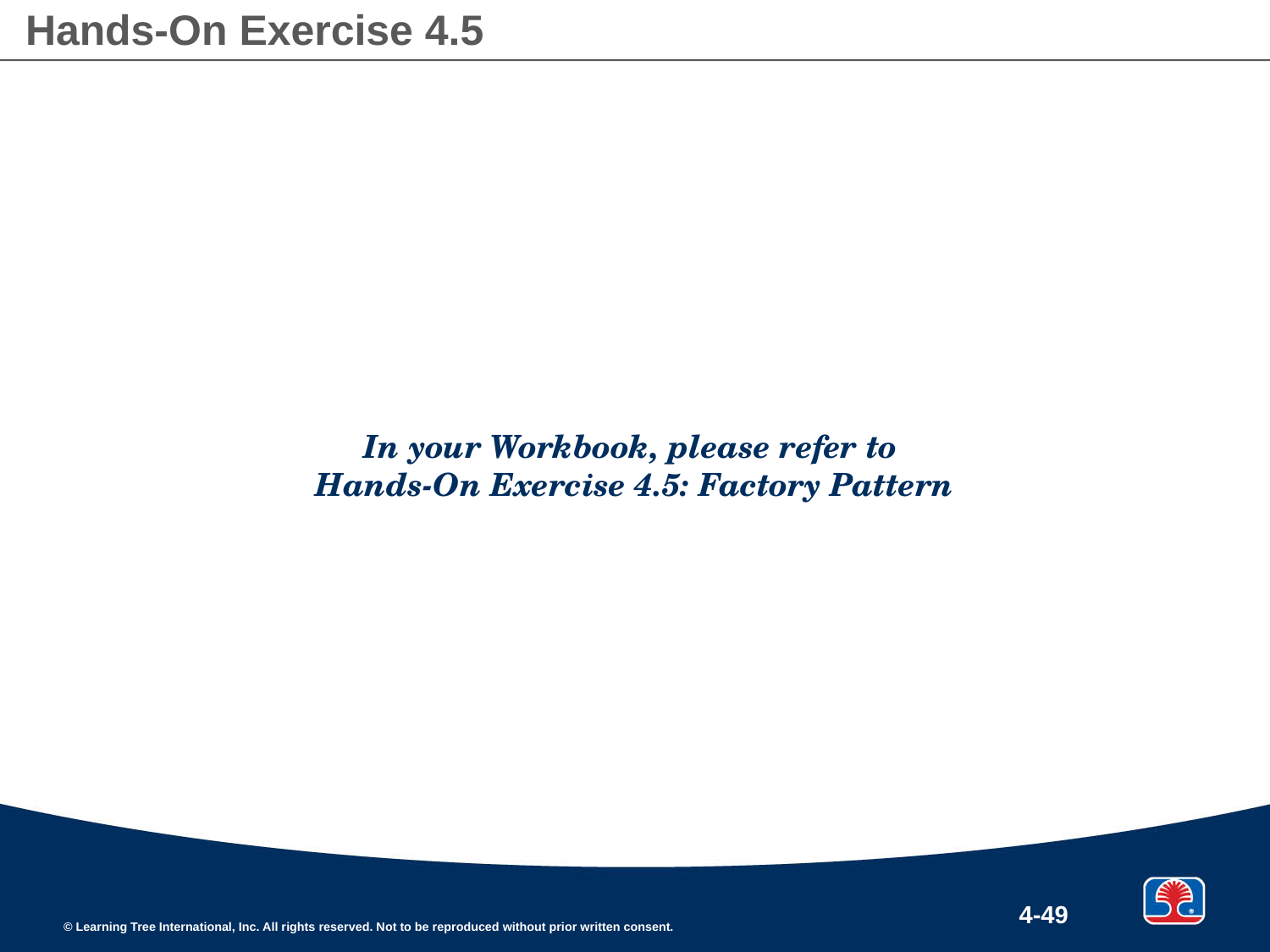

# Hands-On Exercise 4.5
In your Workbook, please refer to
Hands-On Exercise 4.5: Factory Pattern